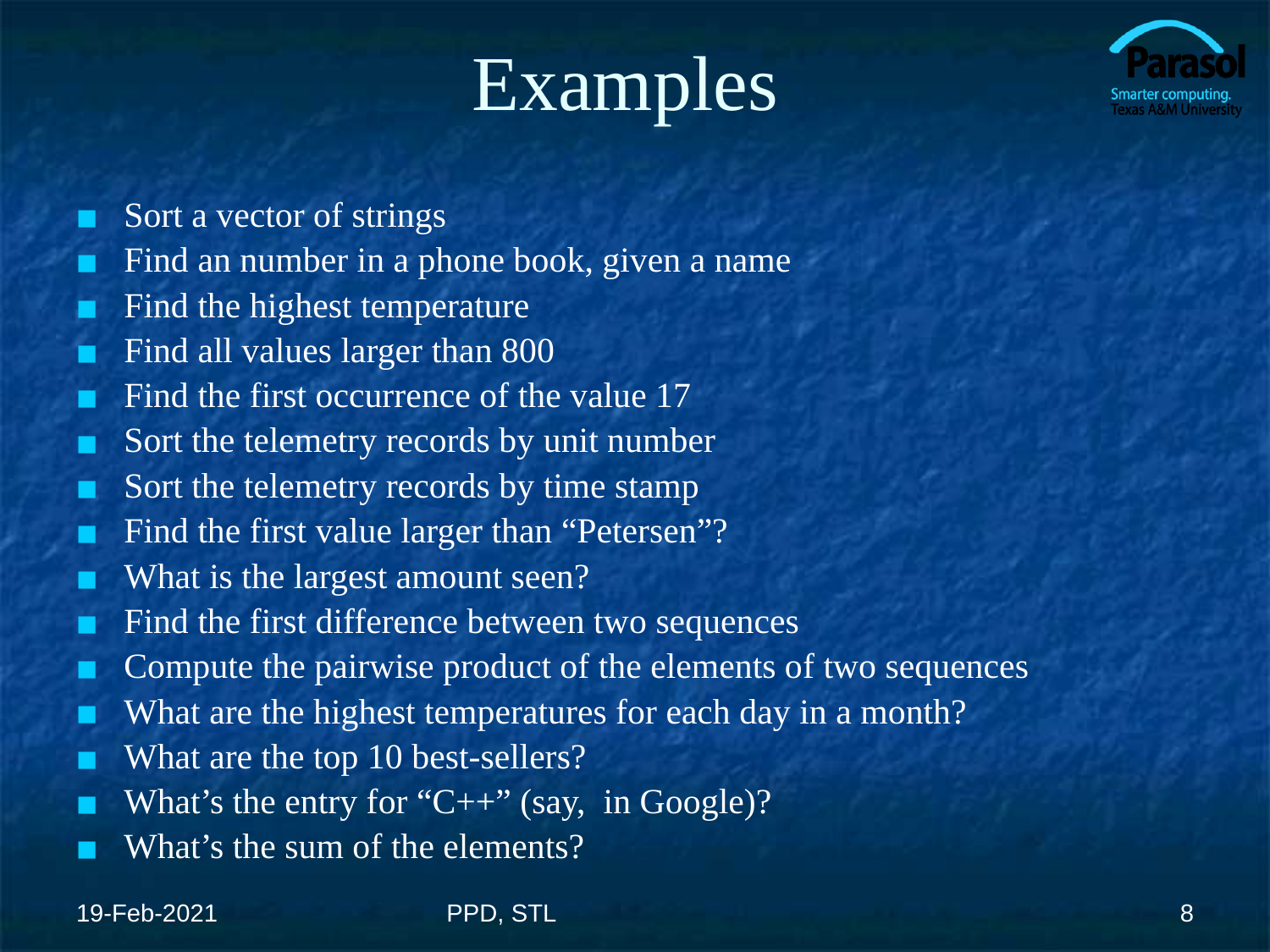

# Examples
Sort a vector of strings
Find an number in a phone book, given a name
Find the highest temperature
Find all values larger than 800
Find the first occurrence of the value 17
Sort the telemetry records by unit number
Sort the telemetry records by time stamp
Find the first value larger than “Petersen”?
What is the largest amount seen?
Find the first difference between two sequences
Compute the pairwise product of the elements of two sequences
What are the highest temperatures for each day in a month?
What are the top 10 best-sellers?
What’s the entry for “C++” (say,  in Google)?
What’s the sum of the elements?

19-Feb-2021
PPD, STL
8